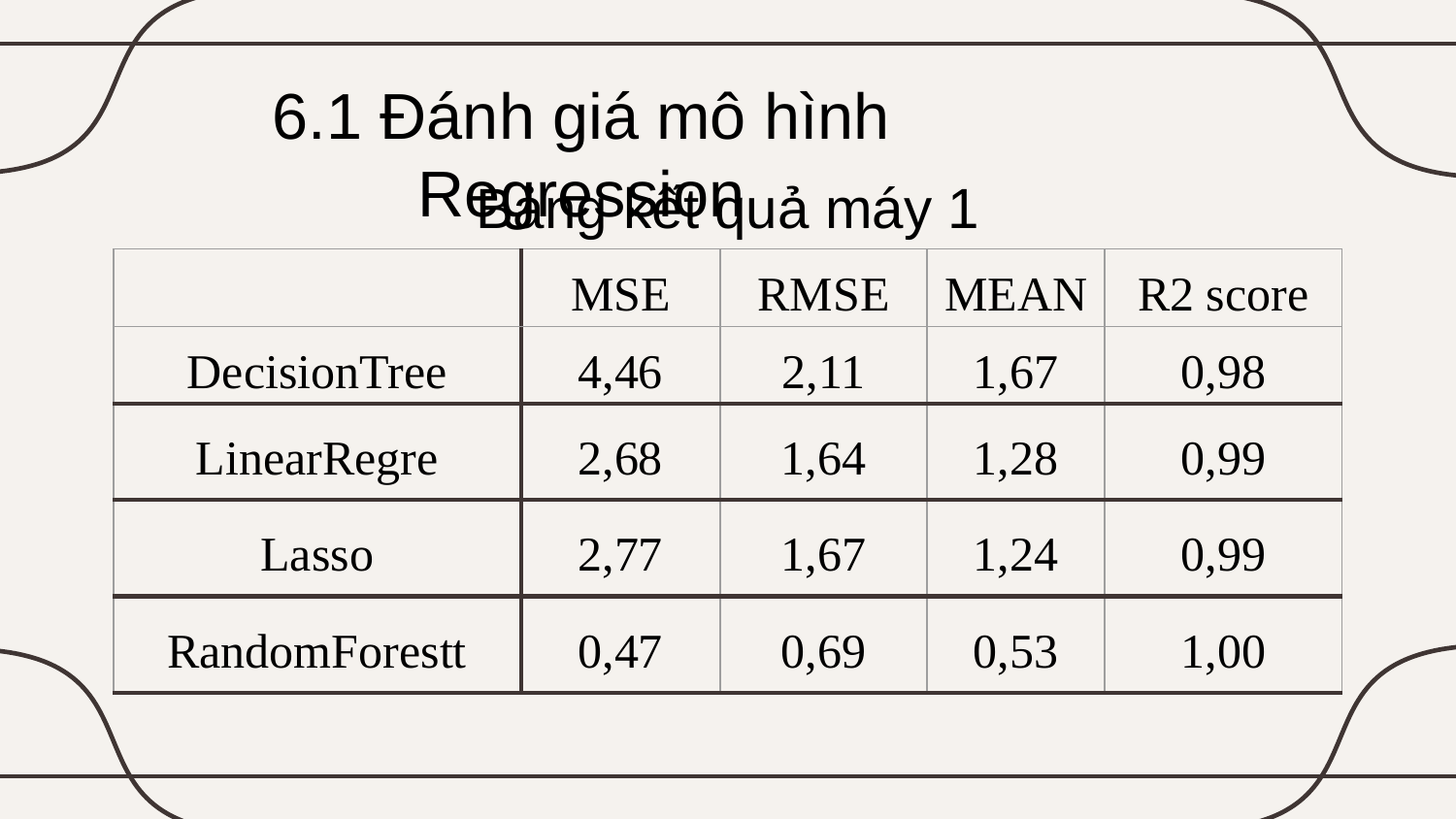

6.1 Đánh giá mô hình Regression
# Bảng kết quả máy 1
|  | MSE | RMSE | MEAN | R2 score |
| --- | --- | --- | --- | --- |
| DecisionTree | 4,46 | 2,11 | 1,67 | 0,98 |
| LinearRegre | 2,68 | 1,64 | 1,28 | 0,99 |
| Lasso | 2,77 | 1,67 | 1,24 | 0,99 |
| RandomForestt | 0,47 | 0,69 | 0,53 | 1,00 |